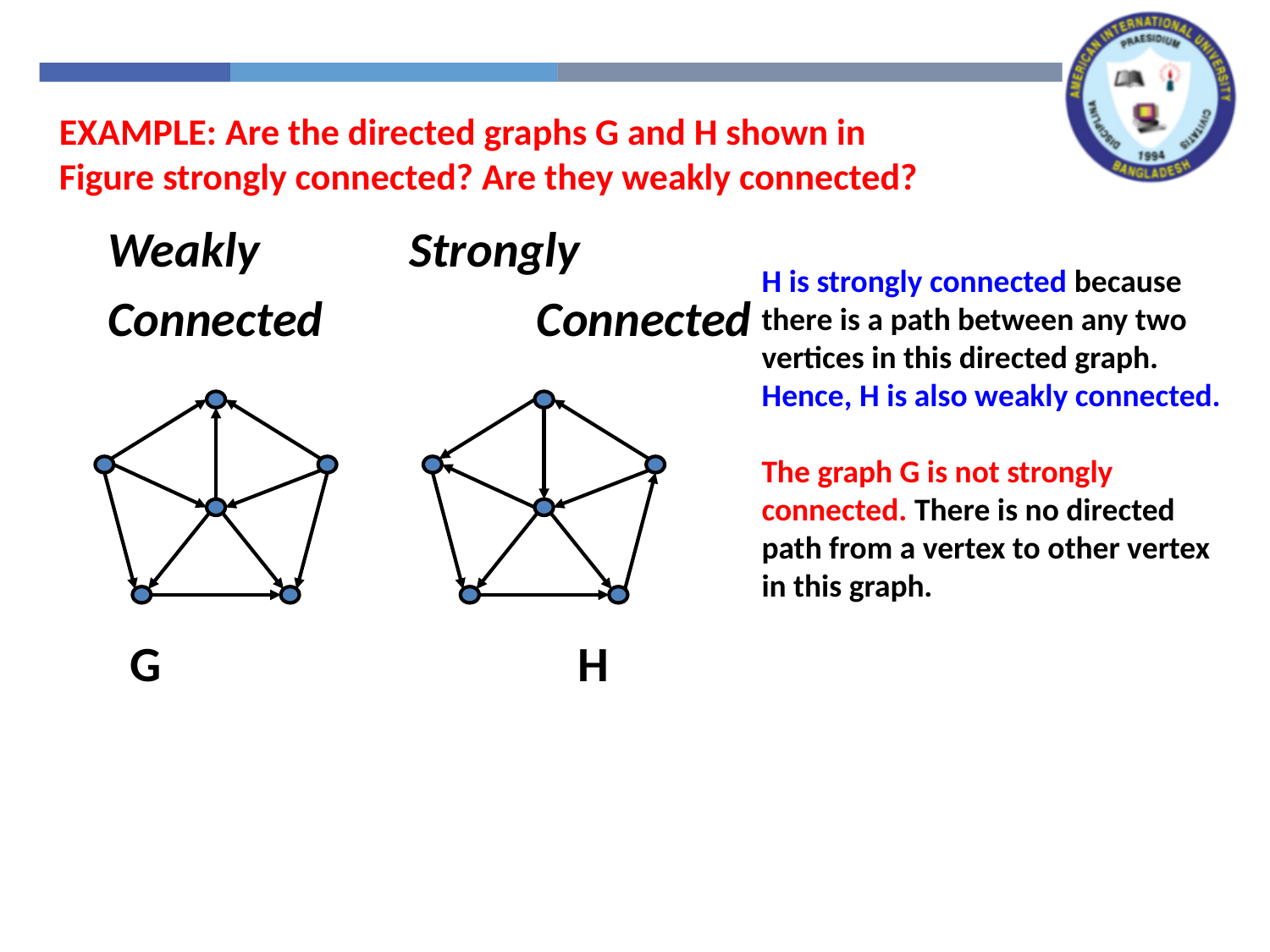

EXAMPLE: Are the directed graphs G and H shown in Figure strongly connected? Are they weakly connected?

Weakly		Strongly
Connected		Connected

  G		               H

H is strongly connected because there is a path between any two vertices in this directed graph. Hence, H is also weakly connected.

The graph G is not strongly connected. There is no directed path from a vertex to other vertex in this graph.